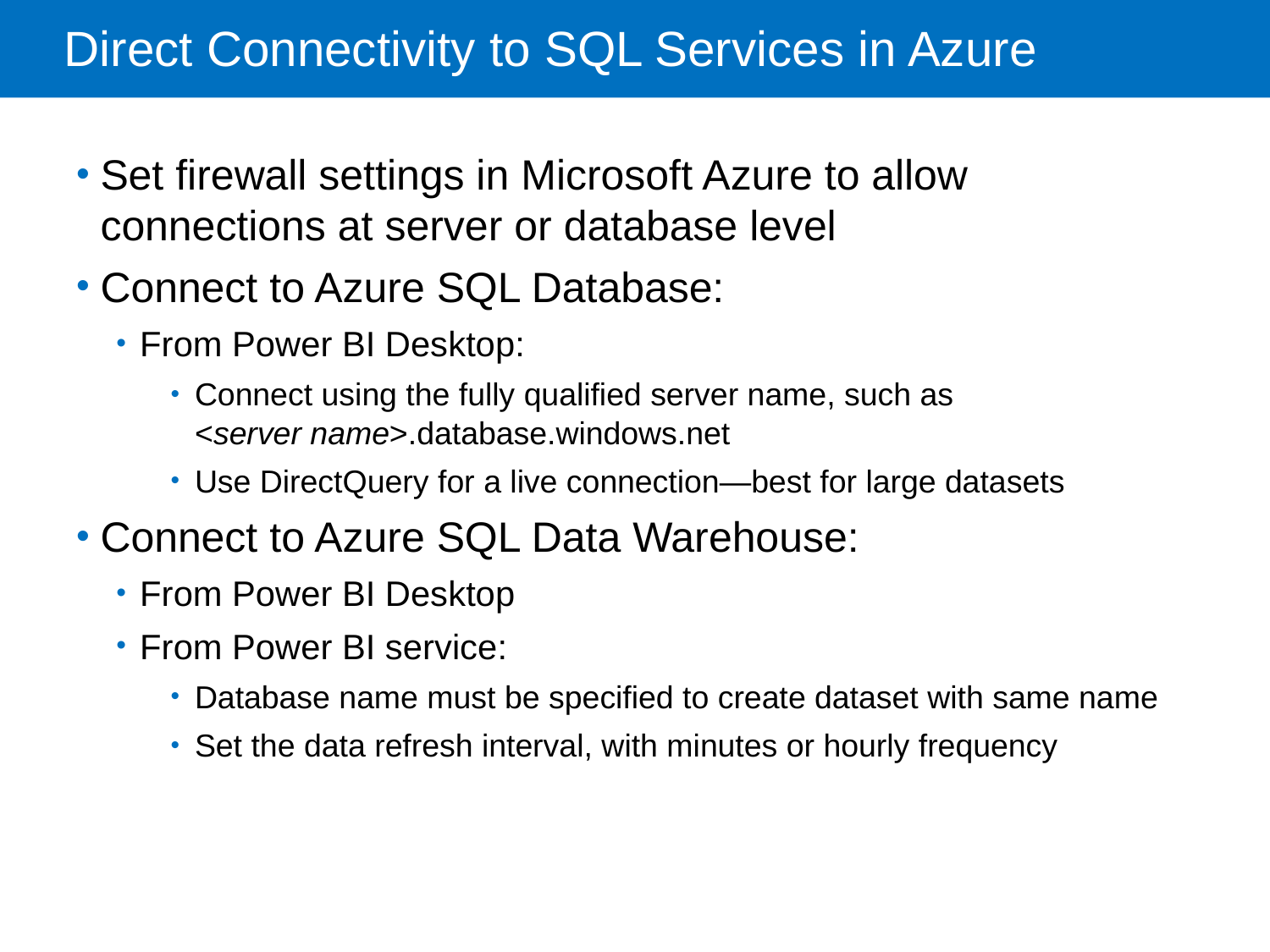

# Direct Connectivity to SQL Services in Azure
Set firewall settings in Microsoft Azure to allow connections at server or database level
Connect to Azure SQL Database:
From Power BI Desktop:
Connect using the fully qualified server name, such as
<server name>.database.windows.net
Use DirectQuery for a live connection—best for large datasets
Connect to Azure SQL Data Warehouse:
From Power BI Desktop
From Power BI service:
Database name must be specified to create dataset with same name
Set the data refresh interval, with minutes or hourly frequency